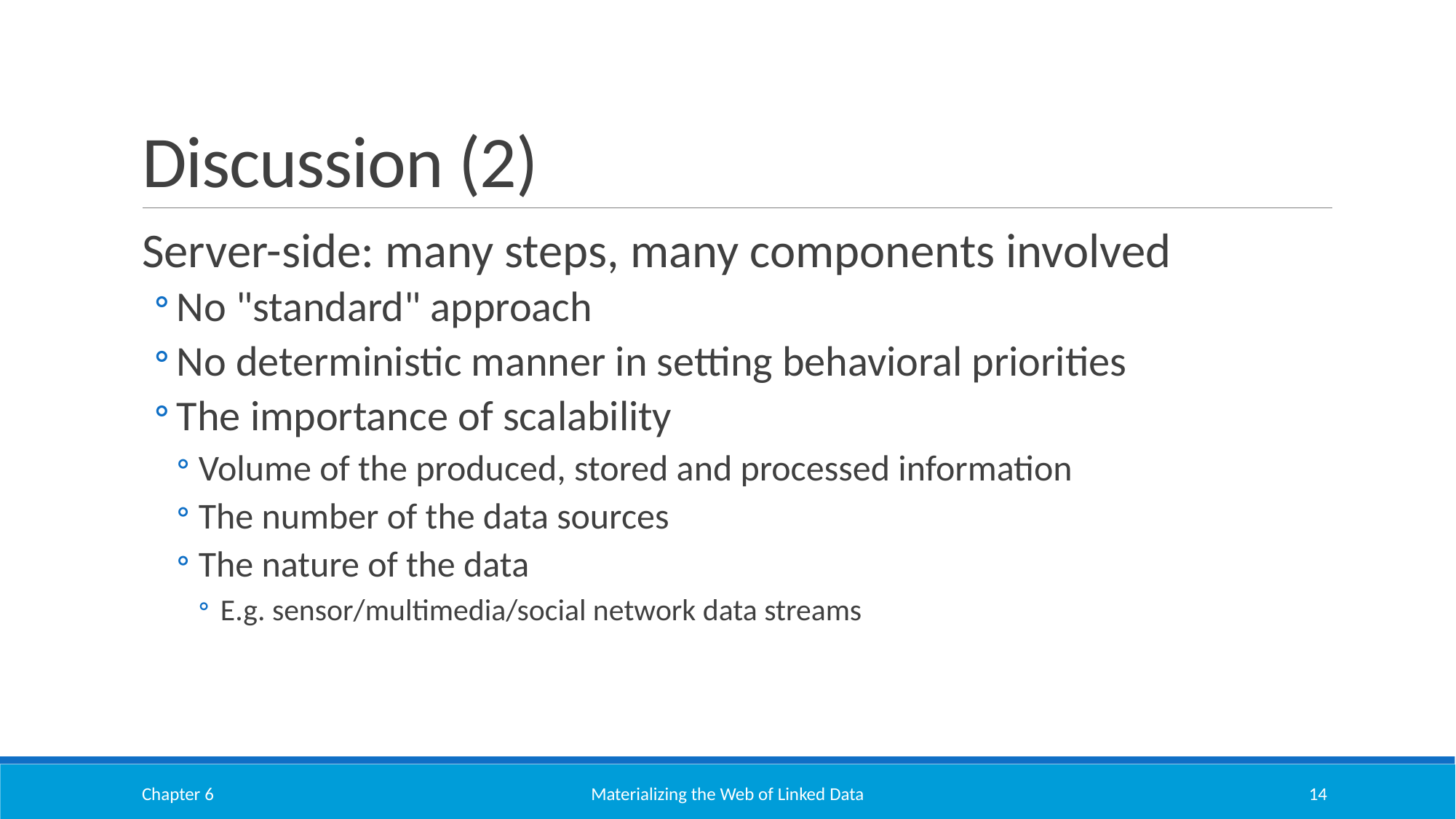

# Discussion (2)
Server-side: many steps, many components involved
No "standard" approach
No deterministic manner in setting behavioral priorities
The importance of scalability
Volume of the produced, stored and processed information
The number of the data sources
The nature of the data
E.g. sensor/multimedia/social network data streams
Chapter 6
Materializing the Web of Linked Data
14